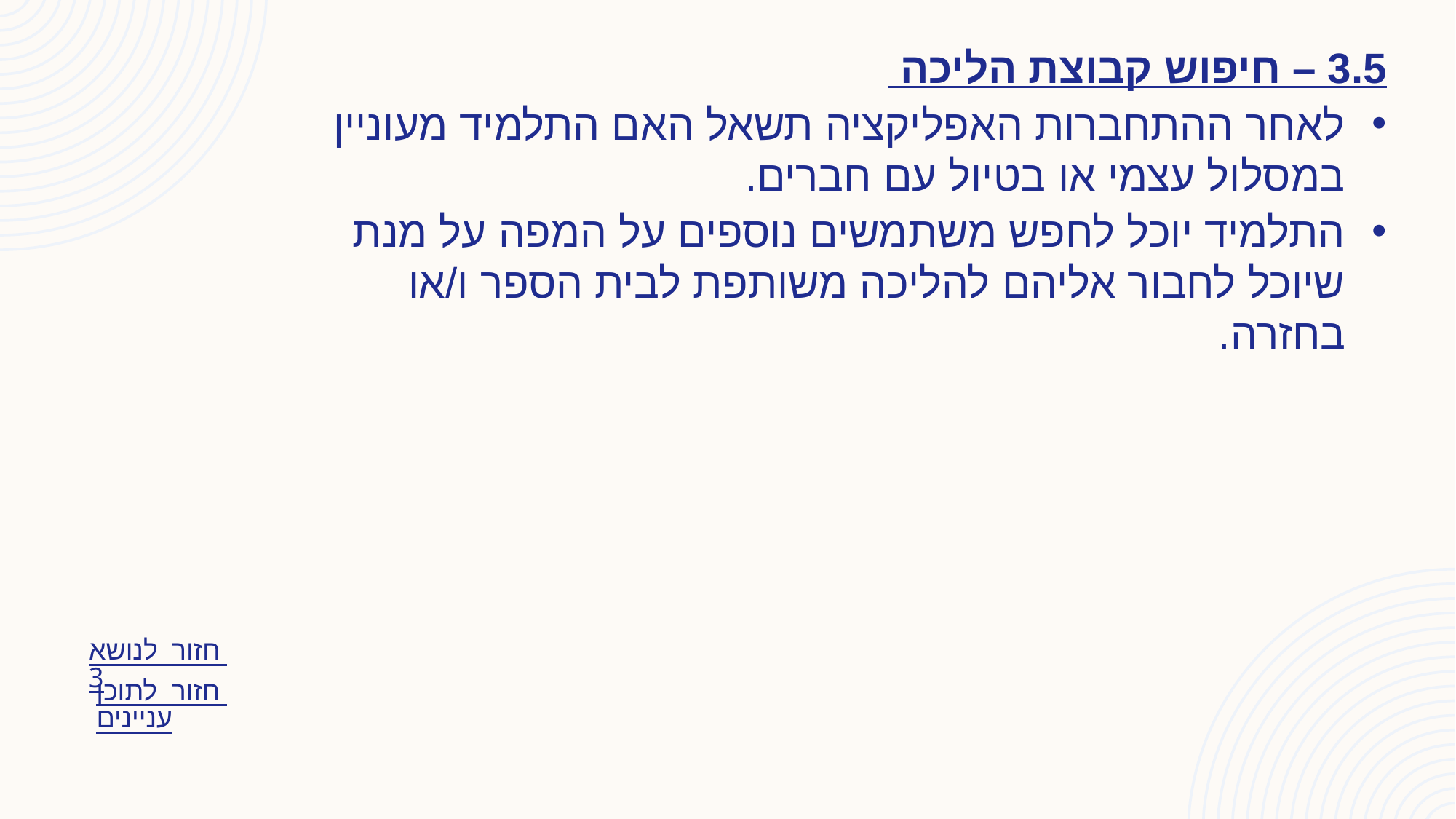

3.5 – חיפוש קבוצת הליכה
לאחר ההתחברות האפליקציה תשאל האם התלמיד מעוניין במסלול עצמי או בטיול עם חברים.
התלמיד יוכל לחפש משתמשים נוספים על המפה על מנת שיוכל לחבור אליהם להליכה משותפת לבית הספר ו/או בחזרה.
חזור לנושא 3
חזור לתוכן עניינים